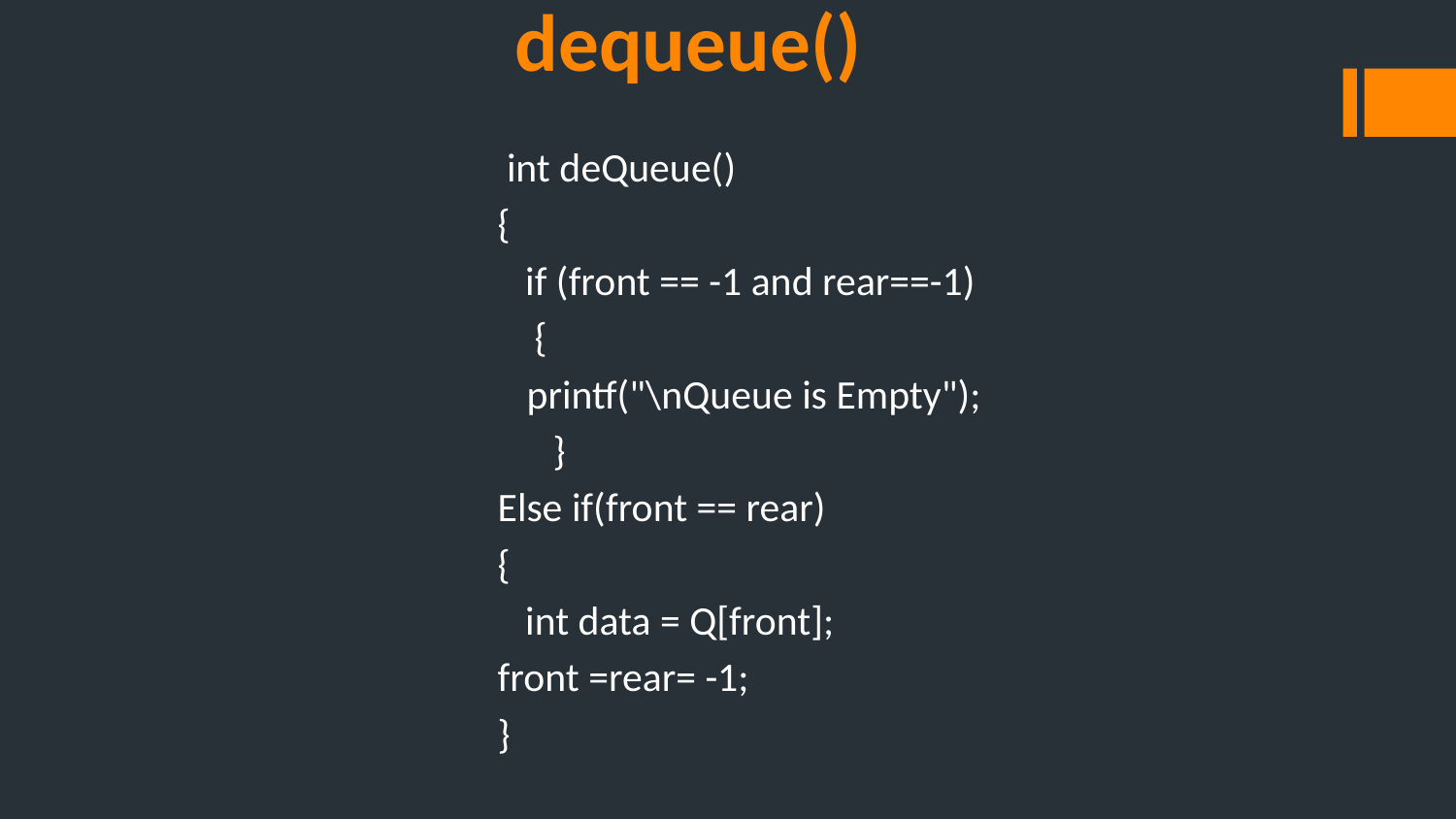

# dequeue()
 int deQueue()
{
   if (front == -1 and rear==-1)
    {
	printf("\nQueue is Empty");
      }
Else if(front == rear)
{
   int data = Q[front];
front =rear= -1;
}